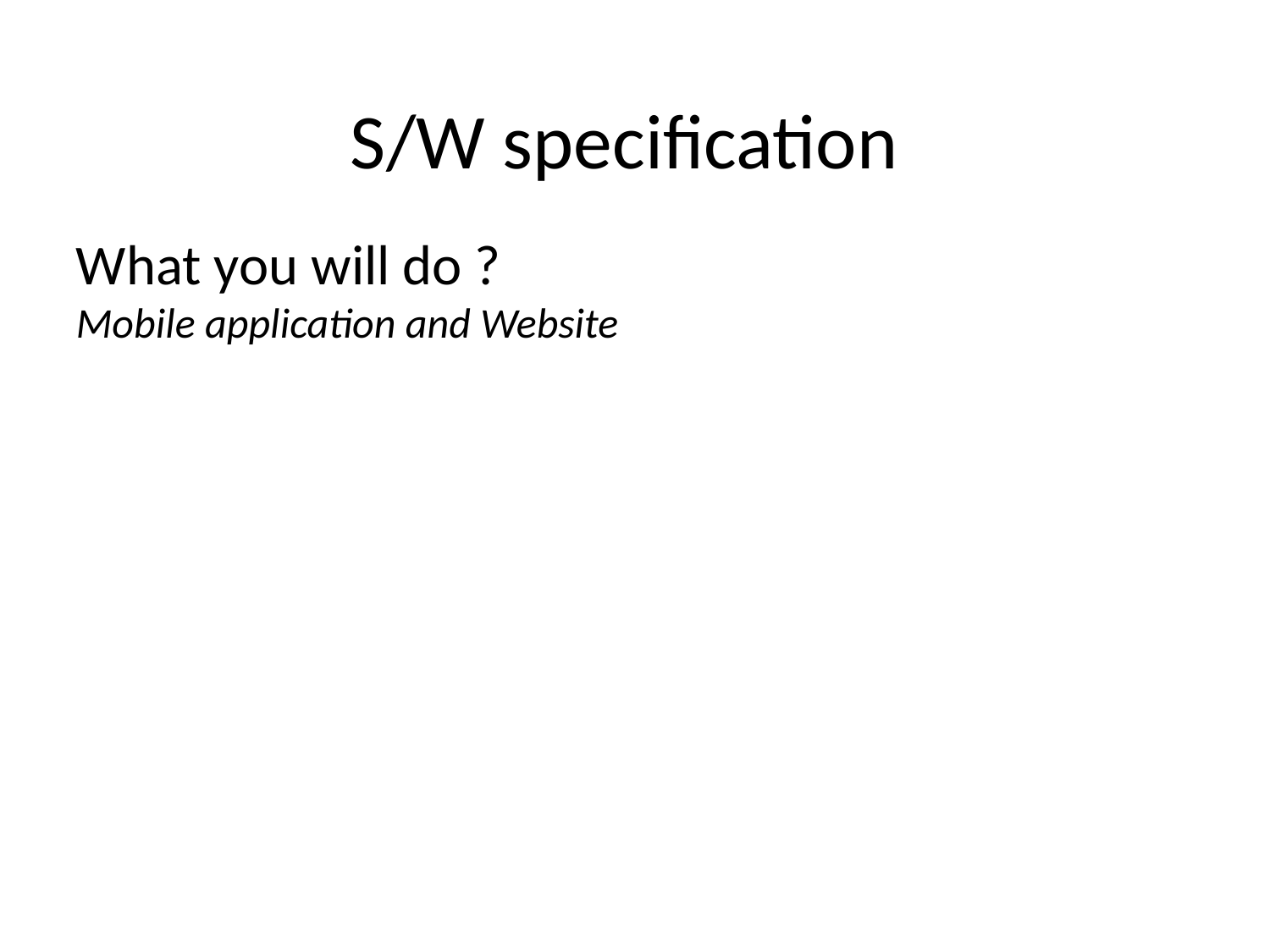

S/W specification
What you will do ?
Mobile application and Website